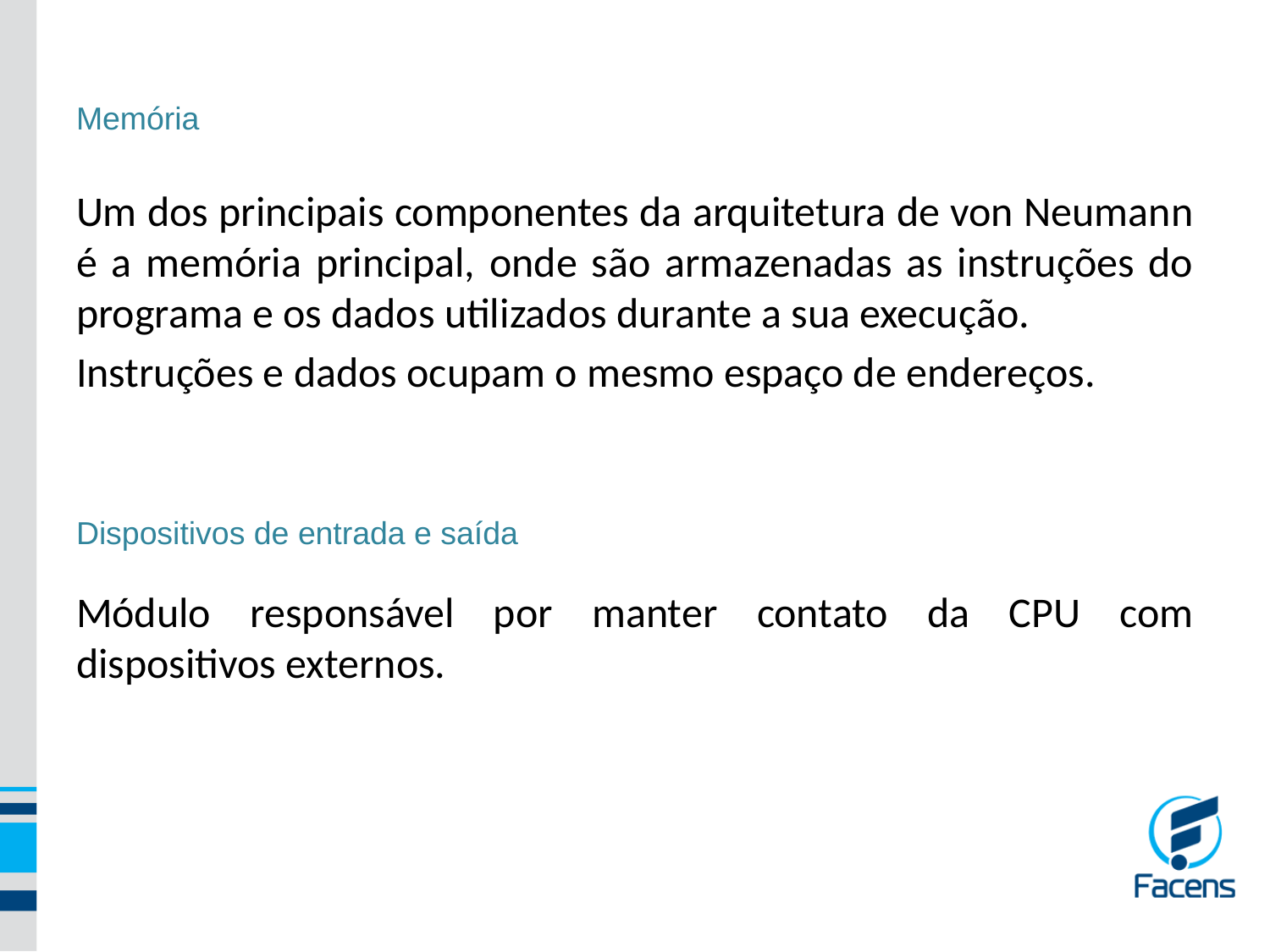

# Memória
Um dos principais componentes da arquitetura de von Neumann é a memória principal, onde são armazenadas as instruções do programa e os dados utilizados durante a sua execução.
Instruções e dados ocupam o mesmo espaço de endereços.
Dispositivos de entrada e saída
Módulo responsável por manter contato da CPU com dispositivos externos.